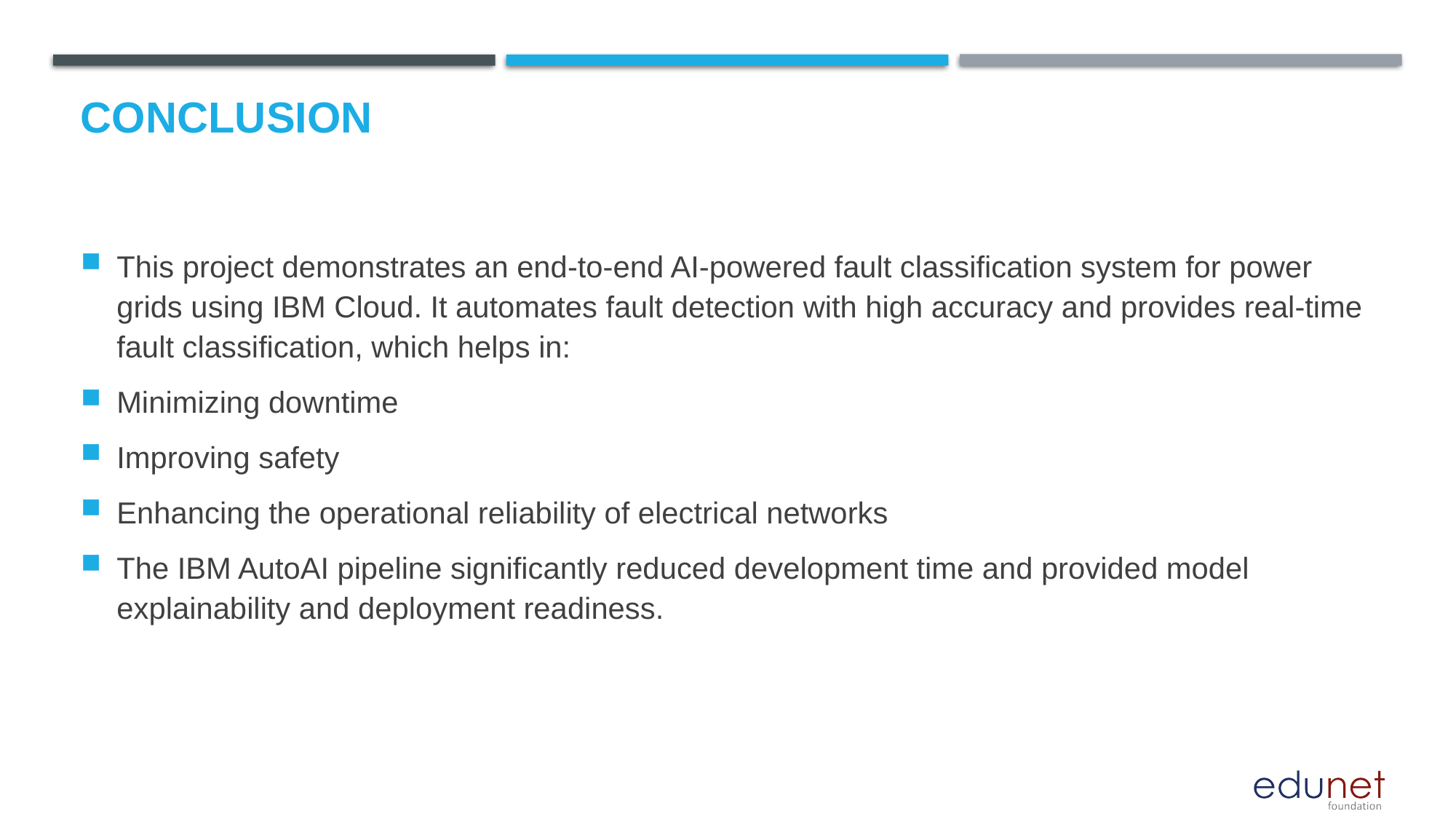

# Conclusion
This project demonstrates an end-to-end AI-powered fault classification system for power grids using IBM Cloud. It automates fault detection with high accuracy and provides real-time fault classification, which helps in:
Minimizing downtime
Improving safety
Enhancing the operational reliability of electrical networks
The IBM AutoAI pipeline significantly reduced development time and provided model explainability and deployment readiness.